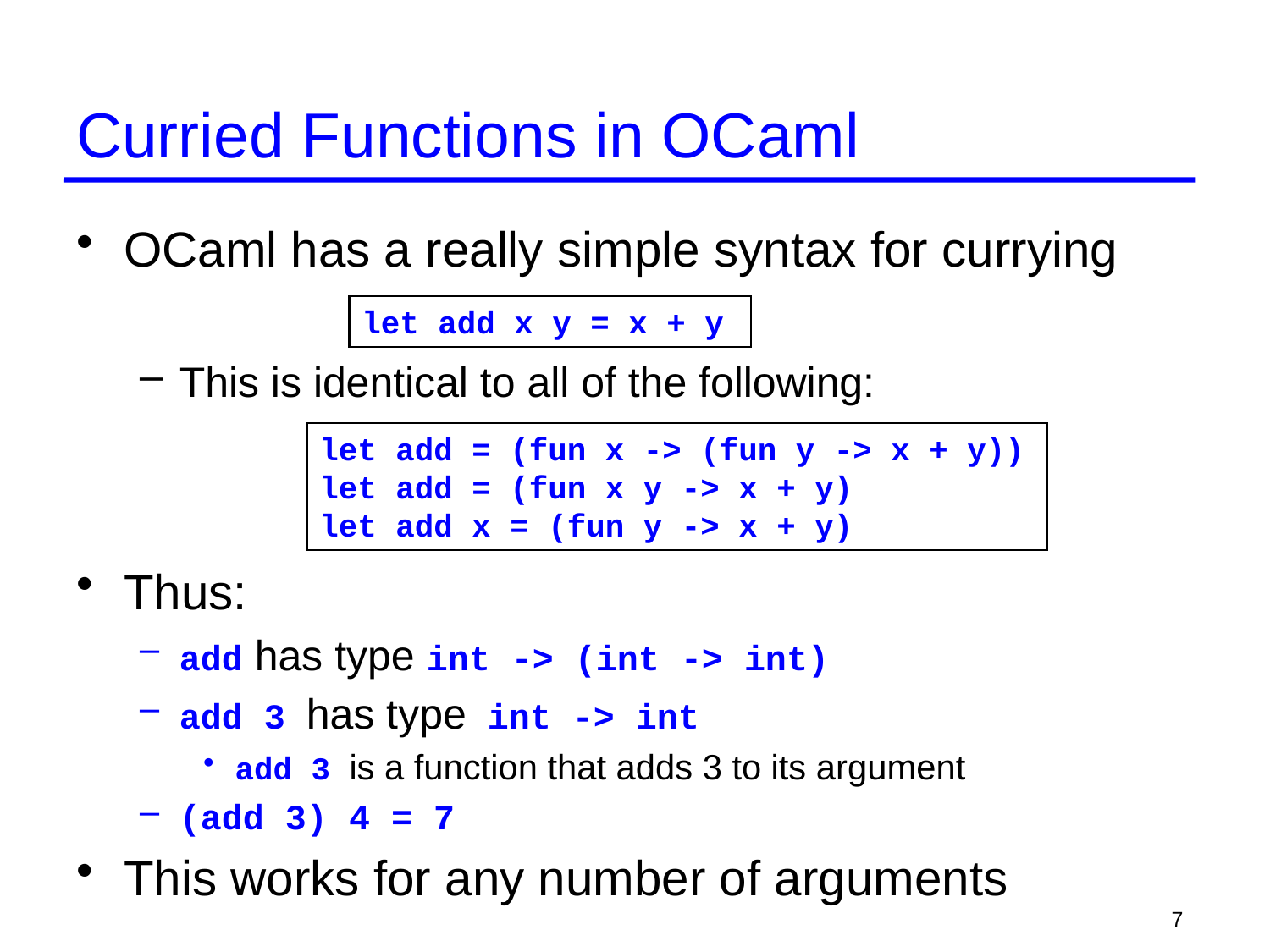

# Curried Functions in OCaml
OCaml has a really simple syntax for currying

This is identical to all of the following:

Thus:
add has type int -> (int -> int)
add 3 has type int -> int
add 3 is a function that adds 3 to its argument
(add 3) 4 = 7
This works for any number of arguments
let add x y = x + y
let add = (fun x -> (fun y -> x + y))
let add = (fun x y -> x + y)
let add x = (fun y -> x + y)
7